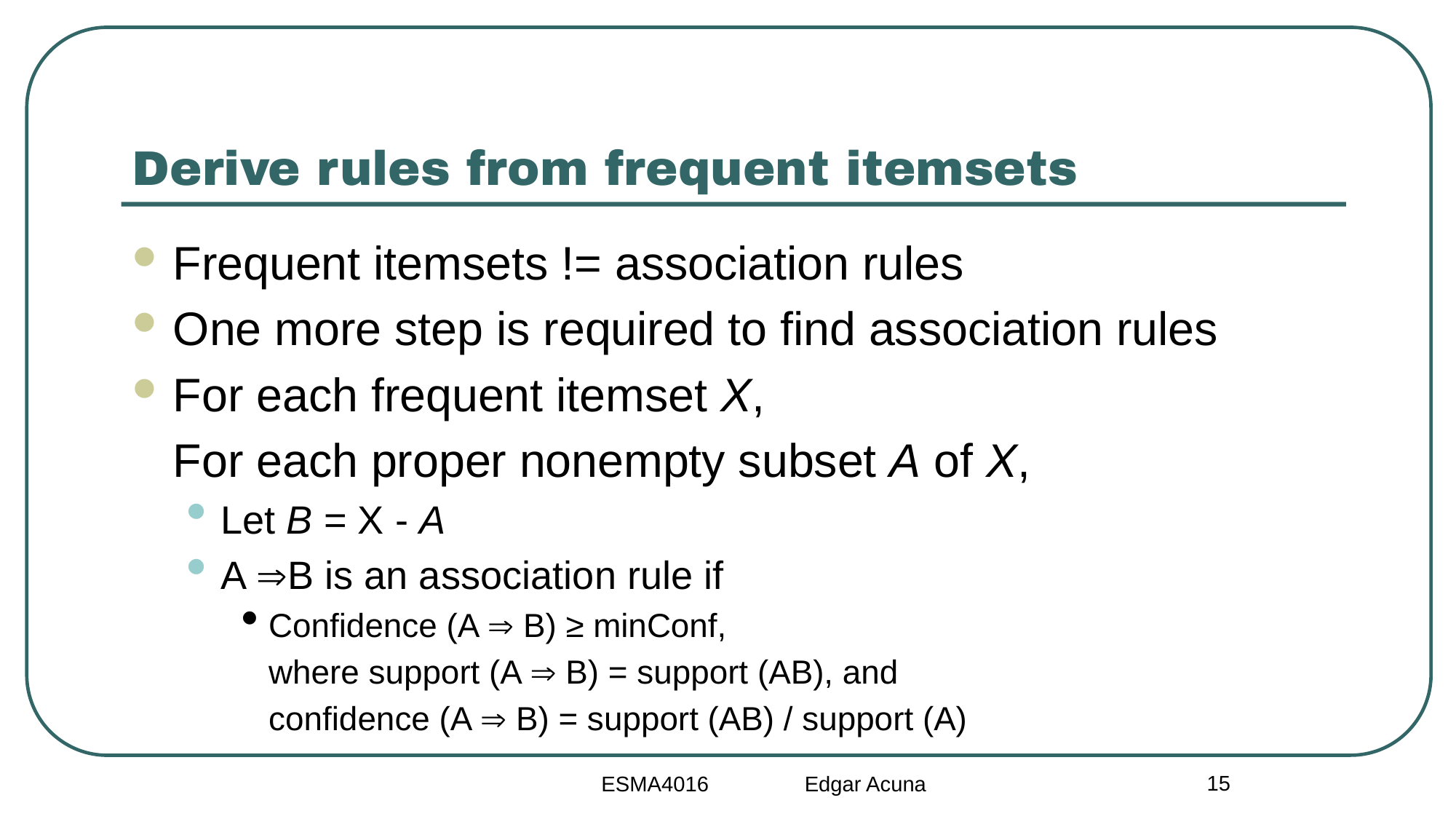

# Derive rules from frequent itemsets
Frequent itemsets != association rules
One more step is required to find association rules
For each frequent itemset X,
	For each proper nonempty subset A of X,
Let B = X - A
A ⇒B is an association rule if
Confidence (A ⇒ B) ≥ minConf,
	where support (A ⇒ B) = support (AB), and
	confidence (A ⇒ B) = support (AB) / support (A)

15
ESMA4016                Edgar Acuna